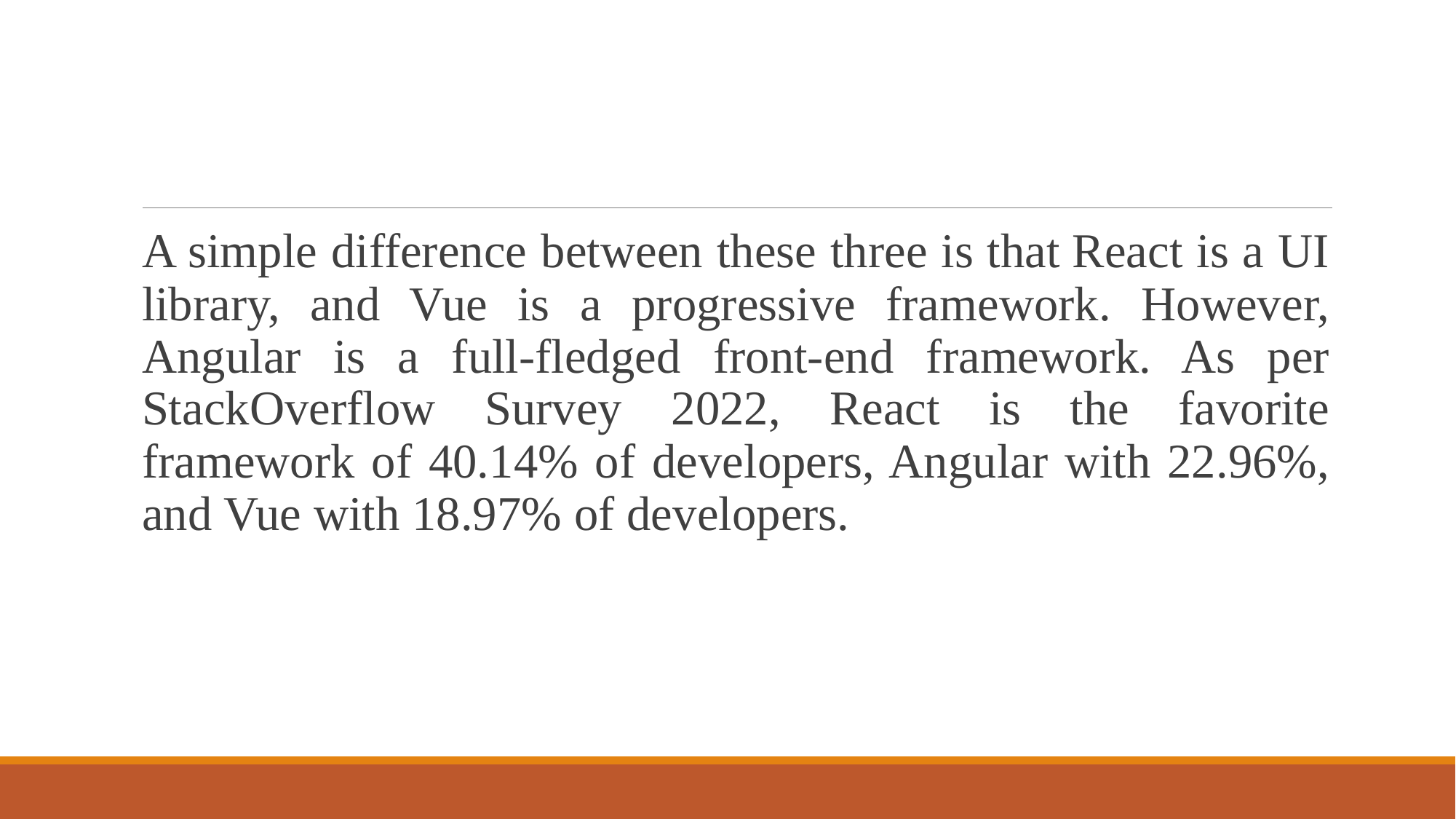

#
A simple difference between these three is that React is a UI library, and Vue is a progressive framework. However, Angular is a full-fledged front-end framework. As per StackOverflow Survey 2022, React is the favorite framework of 40.14% of developers, Angular with 22.96%, and Vue with 18.97% of developers.